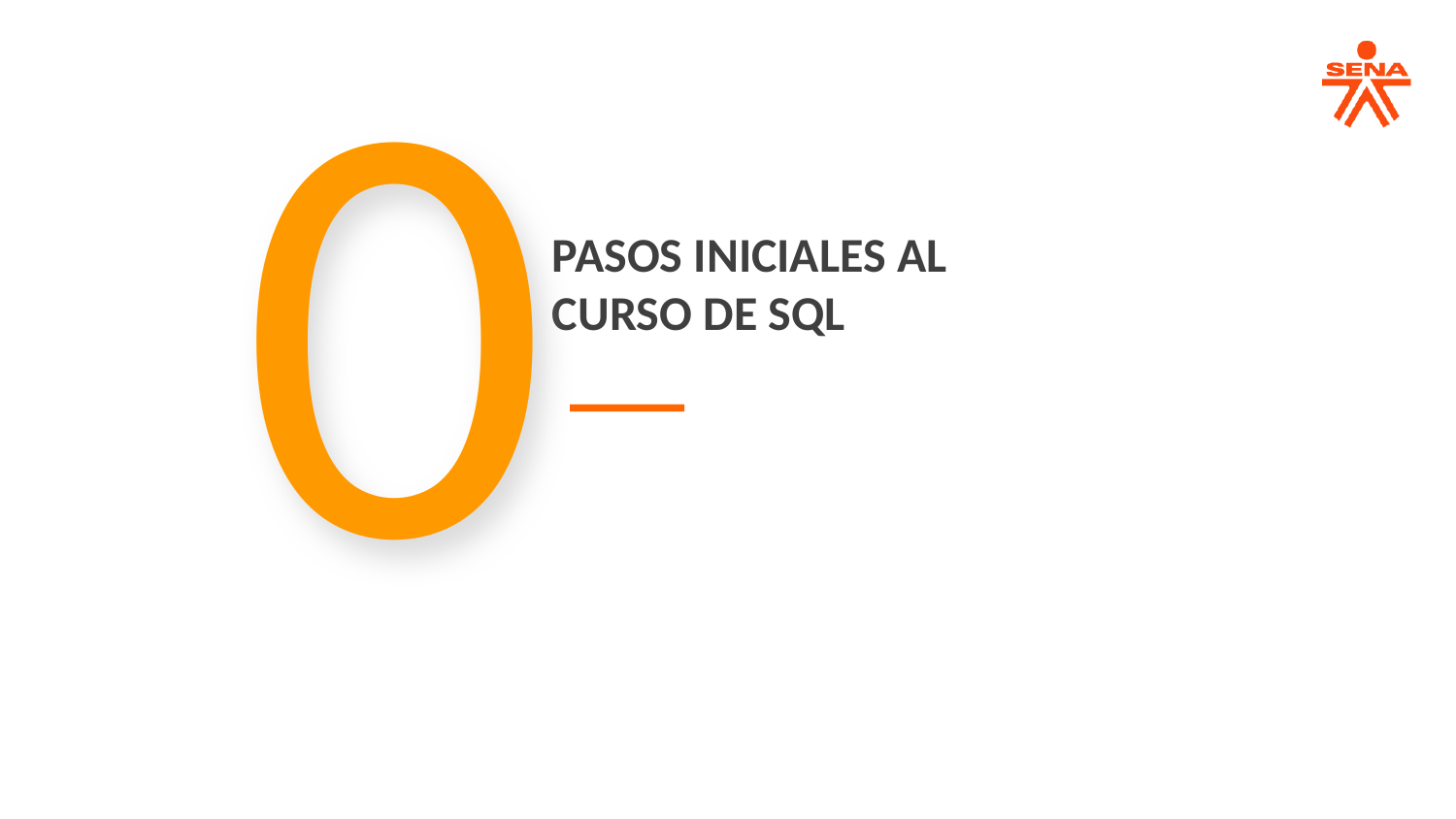

0p
PASOS INICIALES AL CURSO DE SQL